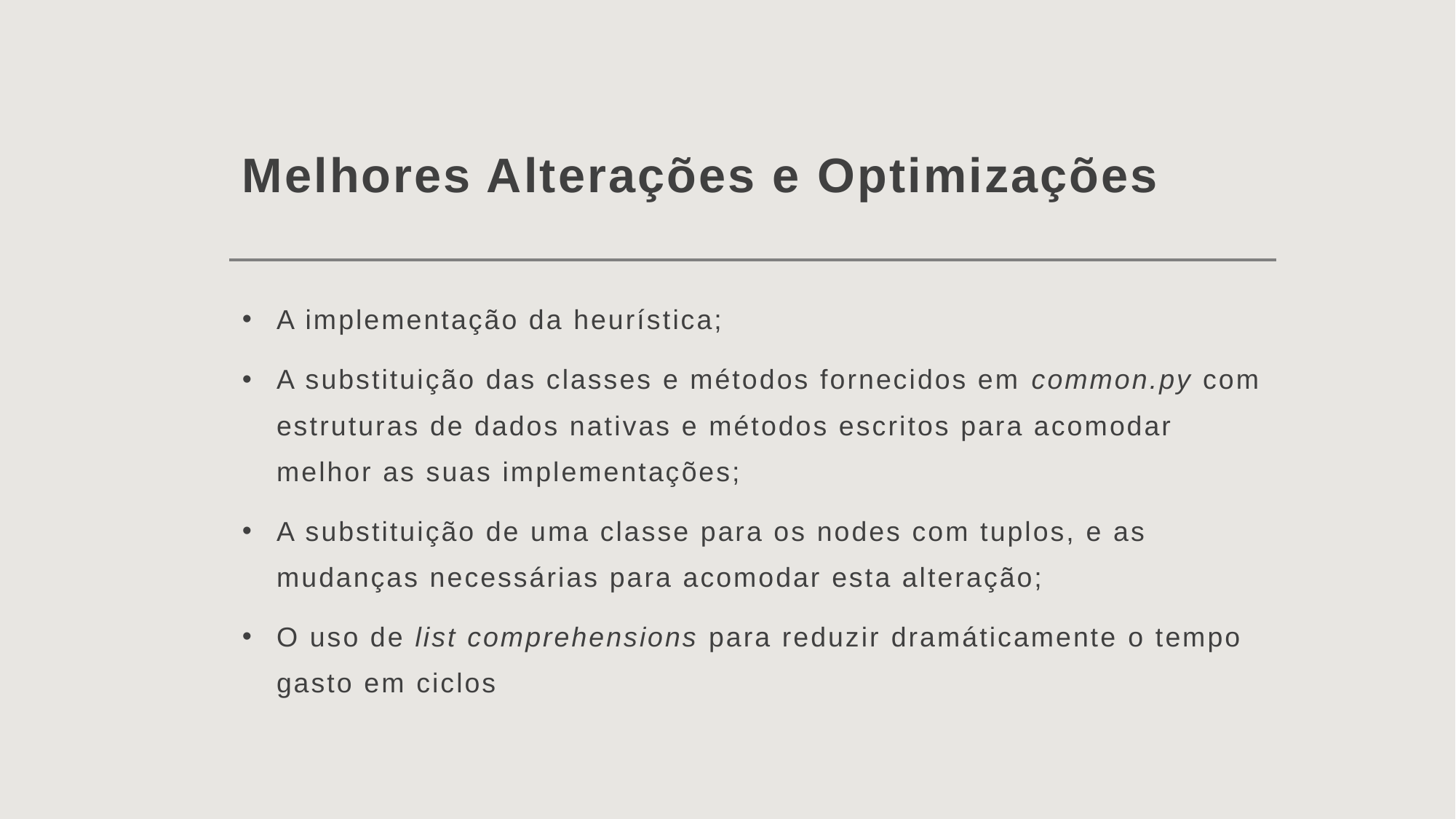

# Melhores Alterações e Optimizações
A implementação da heurística;
A substituição das classes e métodos fornecidos em common.py com estruturas de dados nativas e métodos escritos para acomodar melhor as suas implementações;
A substituição de uma classe para os nodes com tuplos, e as mudanças necessárias para acomodar esta alteração;
O uso de list comprehensions para reduzir dramáticamente o tempo gasto em ciclos